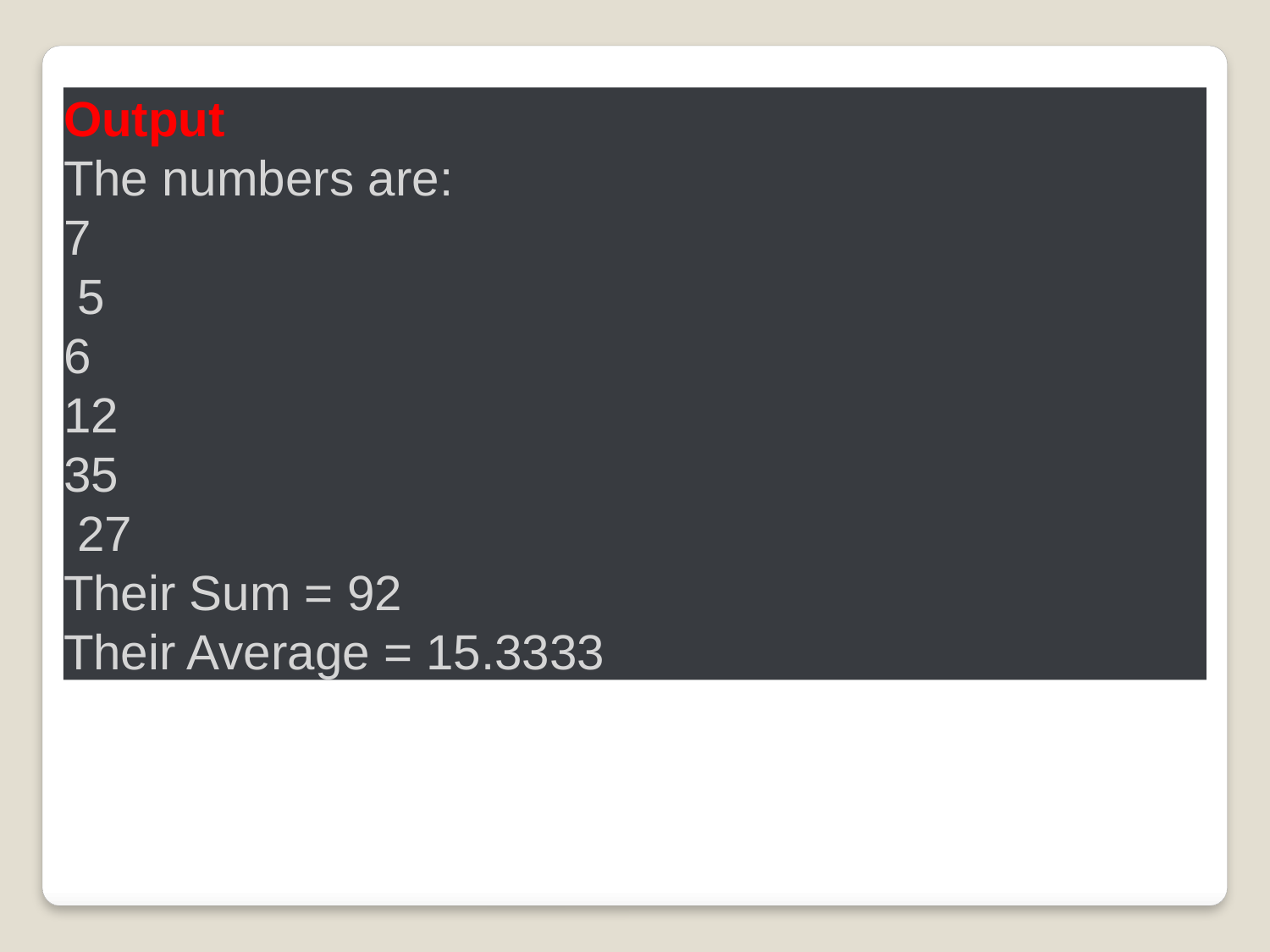

Output
The numbers are:
7
 5
6
12
35
 27
Their Sum = 92
Their Average = 15.3333